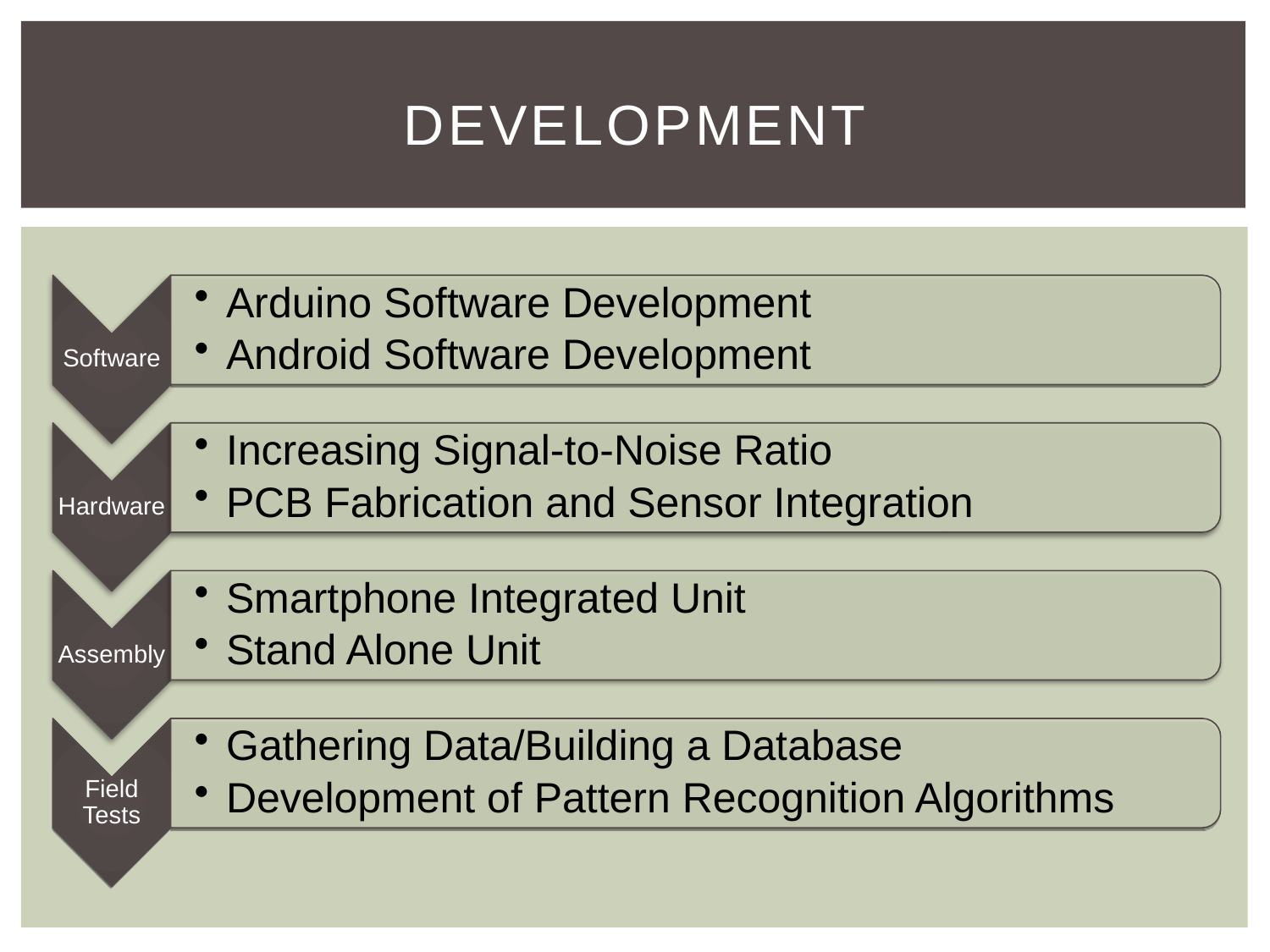

# development
Software
Arduino Software Development
Android Software Development
Hardware
Increasing Signal-to-Noise Ratio
PCB Fabrication and Sensor Integration
Assembly
Smartphone Integrated Unit
Stand Alone Unit
Field Tests
Gathering Data/Building a Database
Development of Pattern Recognition Algorithms